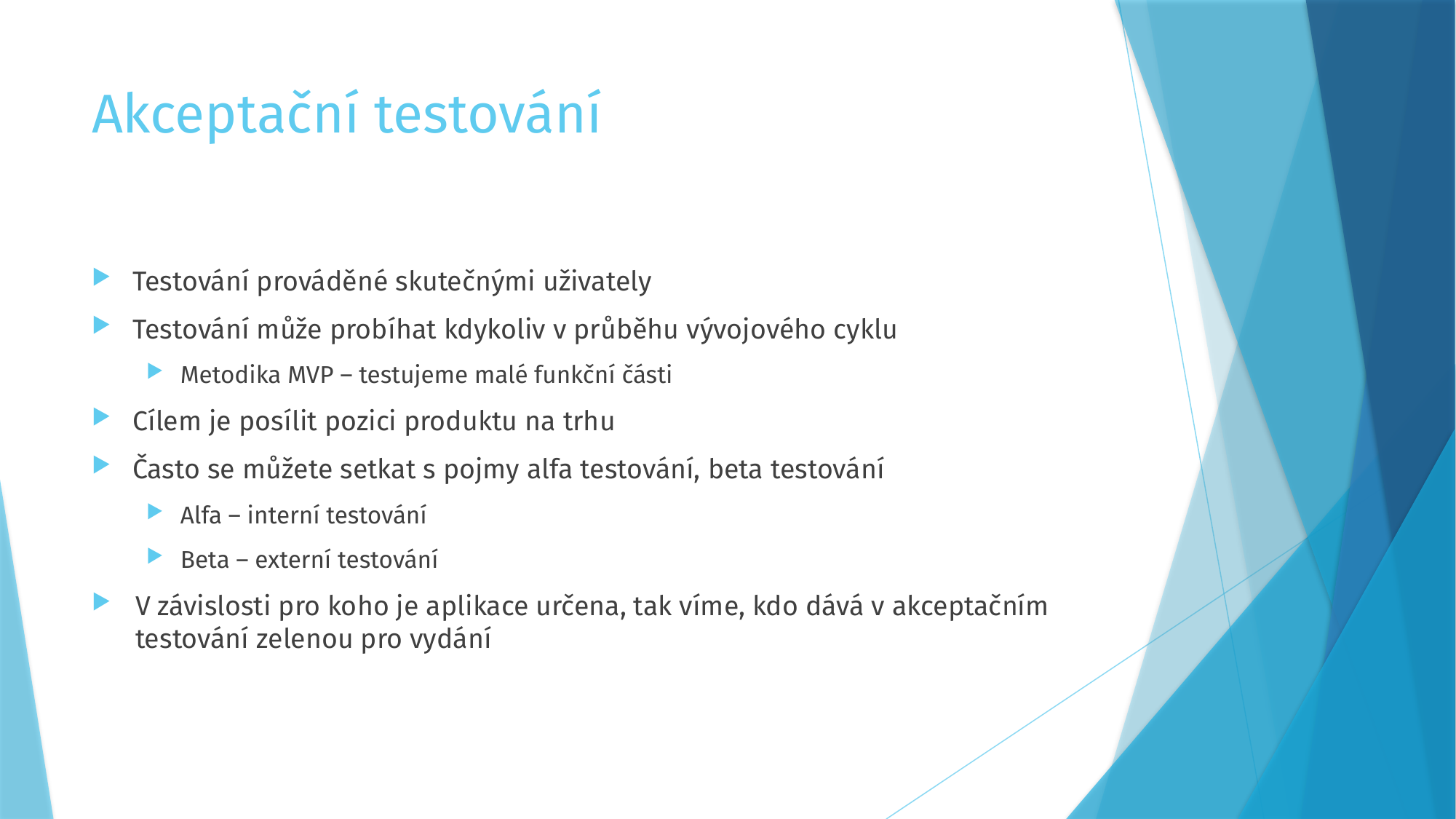

# Akceptační testování
Testování prováděné skutečnými uživately
Testování může probíhat kdykoliv v průběhu vývojového cyklu
Metodika MVP – testujeme malé funkční části
Cílem je posílit pozici produktu na trhu
Často se můžete setkat s pojmy alfa testování, beta testování
Alfa – interní testování
Beta – externí testování
V závislosti pro koho je aplikace určena, tak víme, kdo dává v akceptačním testování zelenou pro vydání